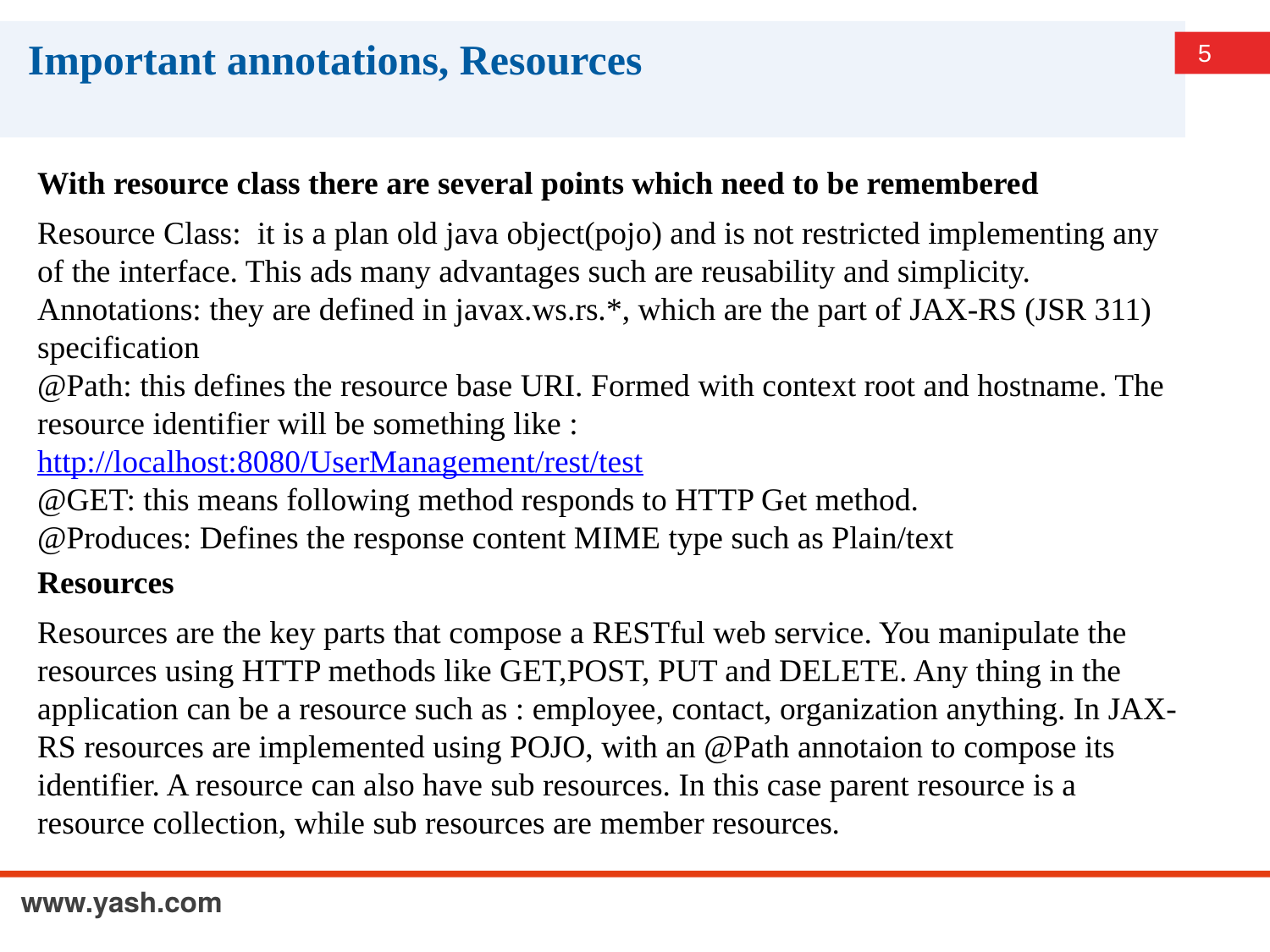

# Important annotations, Resources
With resource class there are several points which need to be remembered
Resource Class:  it is a plan old java object(pojo) and is not restricted implementing any of the interface. This ads many advantages such are reusability and simplicity.
Annotations: they are defined in javax.ws.rs.*, which are the part of JAX-RS (JSR 311) specification
@Path: this defines the resource base URI. Formed with context root and hostname. The resource identifier will be something like : http://localhost:8080/UserManagement/rest/test
@GET: this means following method responds to HTTP Get method.
@Produces: Defines the response content MIME type such as Plain/text
Resources
Resources are the key parts that compose a RESTful web service. You manipulate the resources using HTTP methods like GET,POST, PUT and DELETE. Any thing in the application can be a resource such as : employee, contact, organization anything. In JAX-RS resources are implemented using POJO, with an @Path annotaion to compose its identifier. A resource can also have sub resources. In this case parent resource is a resource collection, while sub resources are member resources.